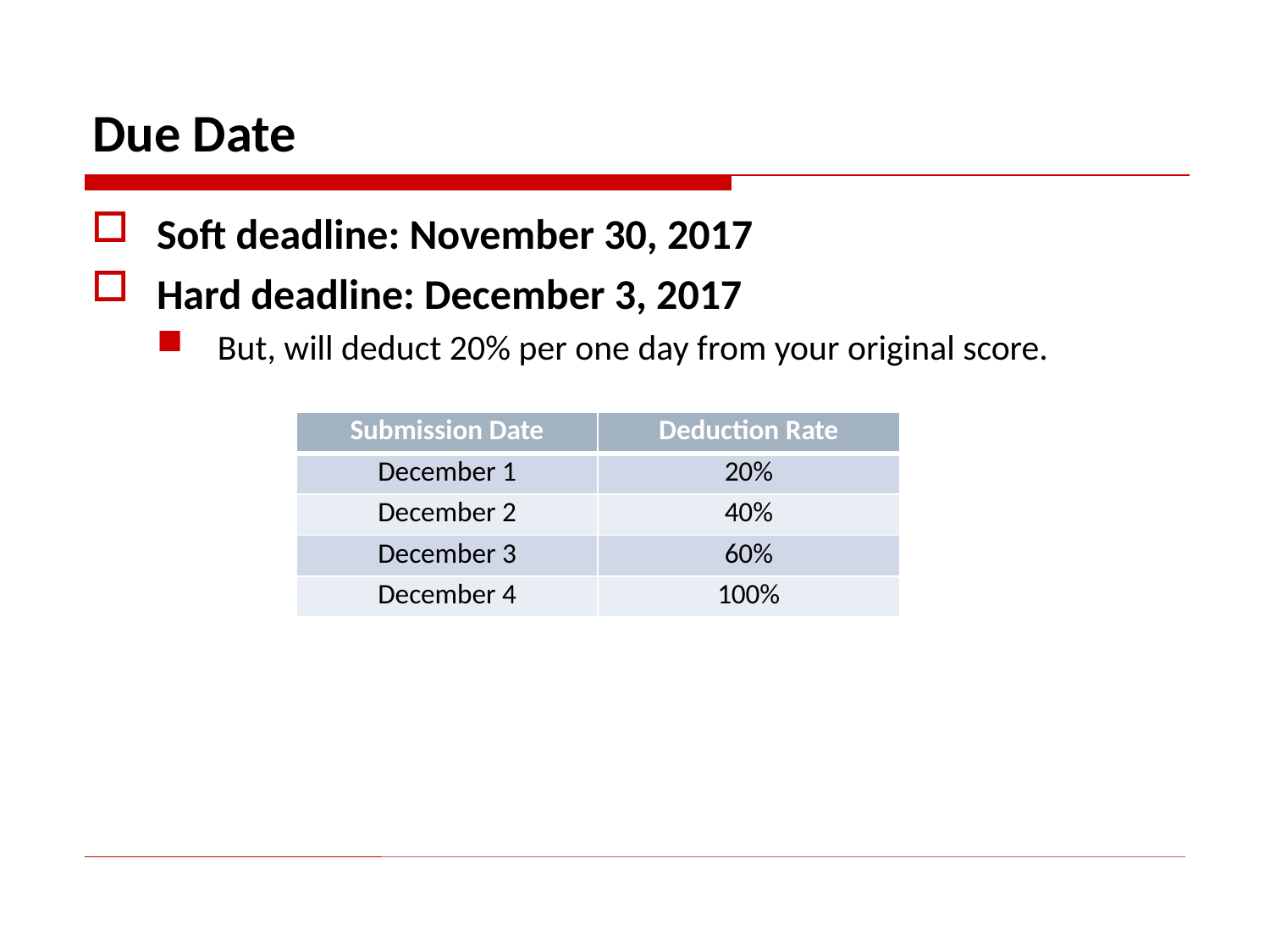

Due Date
Soft deadline: November 30, 2017
Hard deadline: December 3, 2017
But, will deduct 20% per one day from your original score.
| Submission Date | Deduction Rate |
| --- | --- |
| December 1 | 20% |
| December 2 | 40% |
| December 3 | 60% |
| December 4 | 100% |